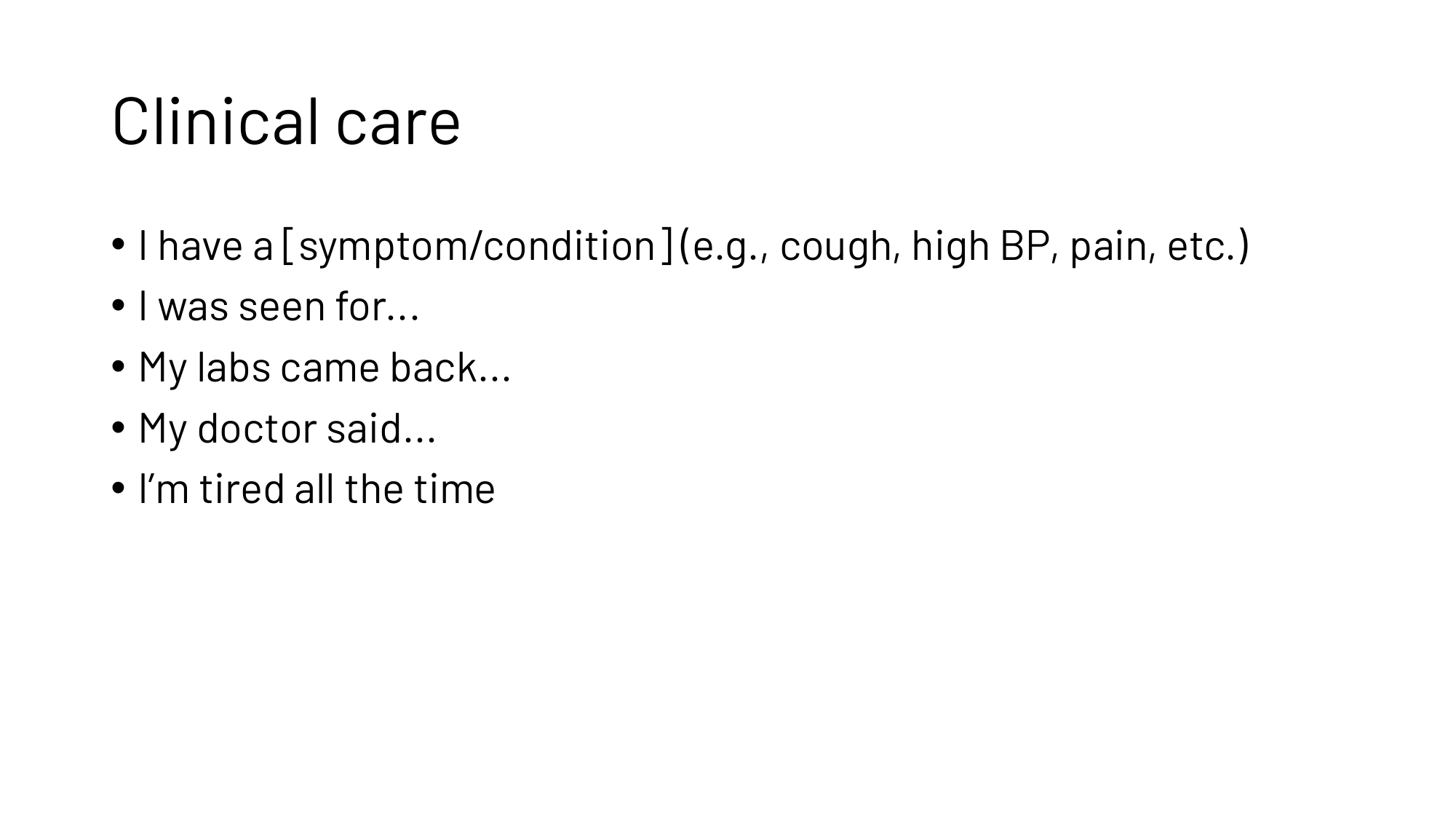

# Clinical care
I have a [symptom/condition] (e.g., cough, high BP, pain, etc.)
I was seen for...
My labs came back...
My doctor said...
I’m tired all the time